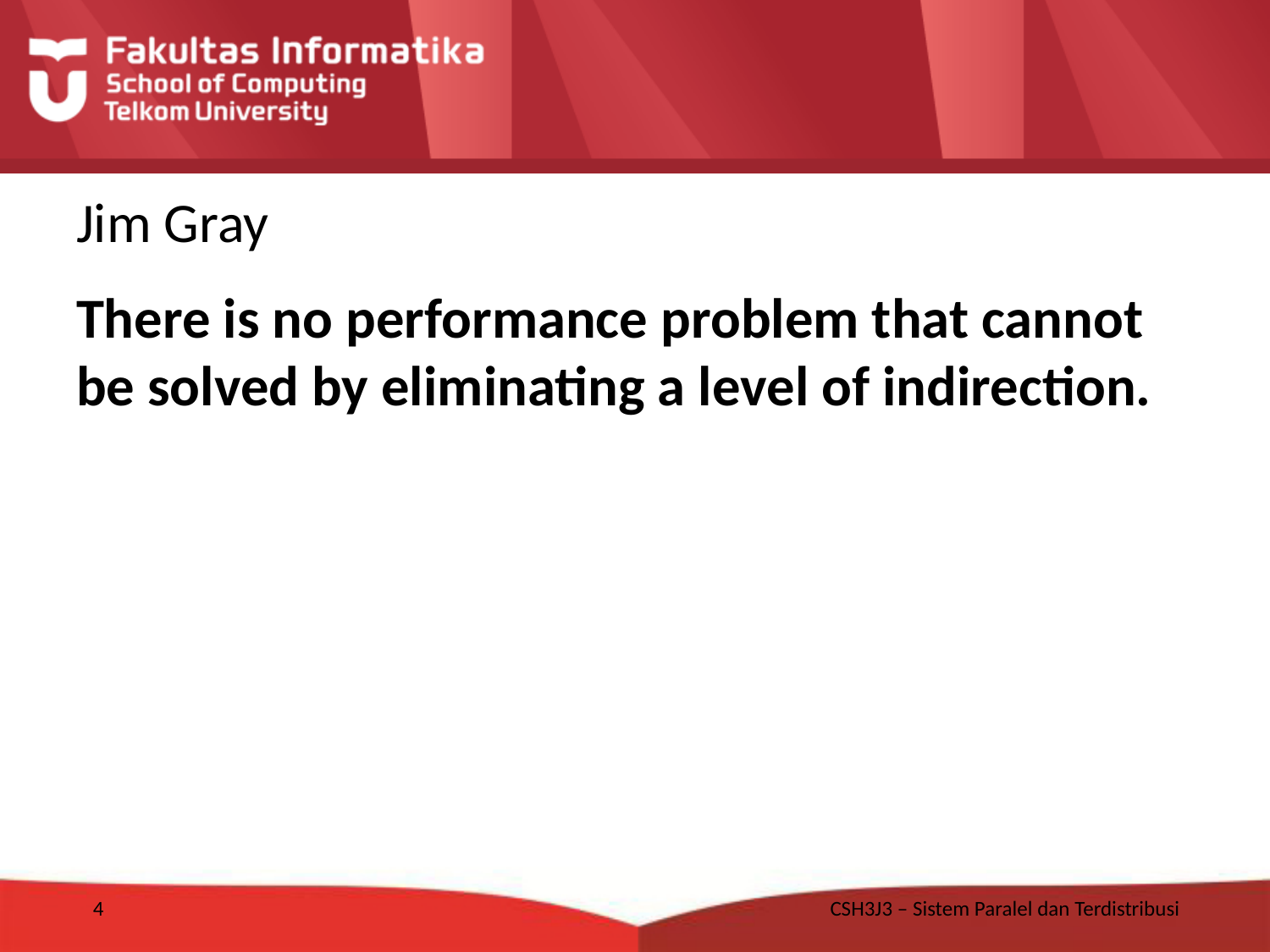

# Jim Gray
There is no performance problem that cannot be solved by eliminating a level of indirection.
4
CSH3J3 – Sistem Paralel dan Terdistribusi